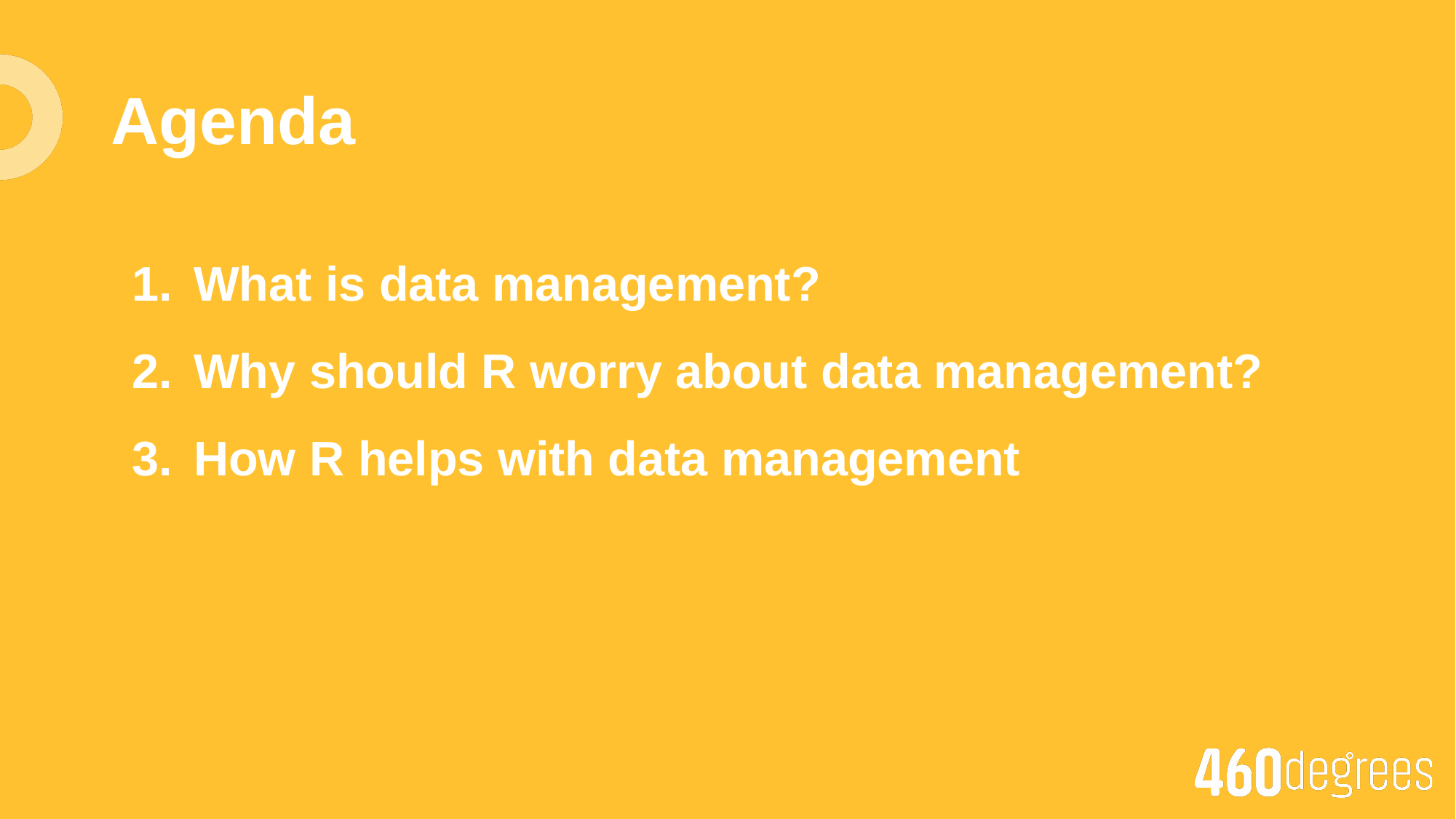

# Agenda
What is data management?
Why should R worry about data management?
How R helps with data management